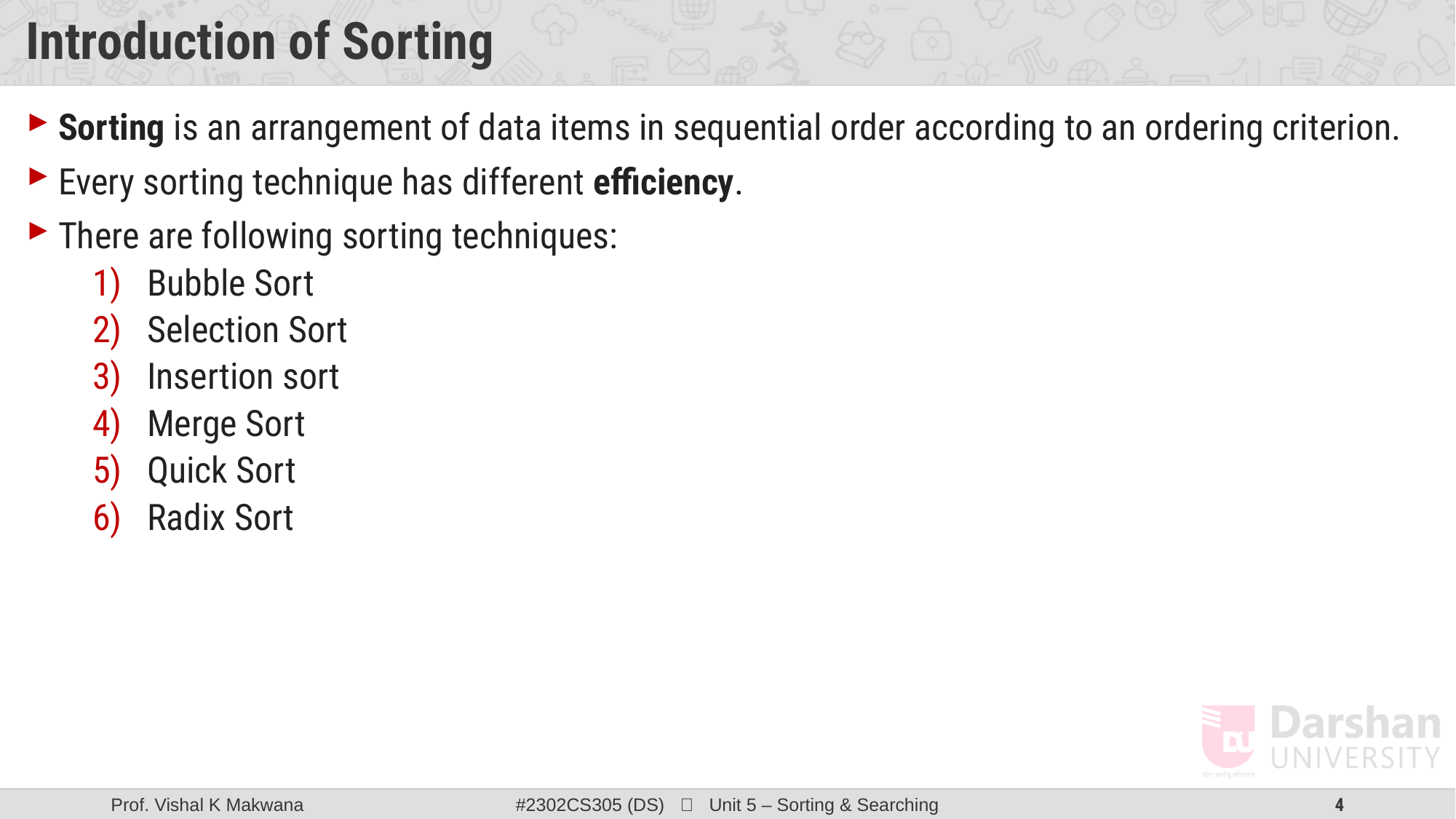

# Introduction of Sorting
Sorting is an arrangement of data items in sequential order according to an ordering criterion.
Every sorting technique has different efficiency.
There are following sorting techniques:
Bubble Sort
Selection Sort
Insertion sort
Merge Sort
Quick Sort
Radix Sort